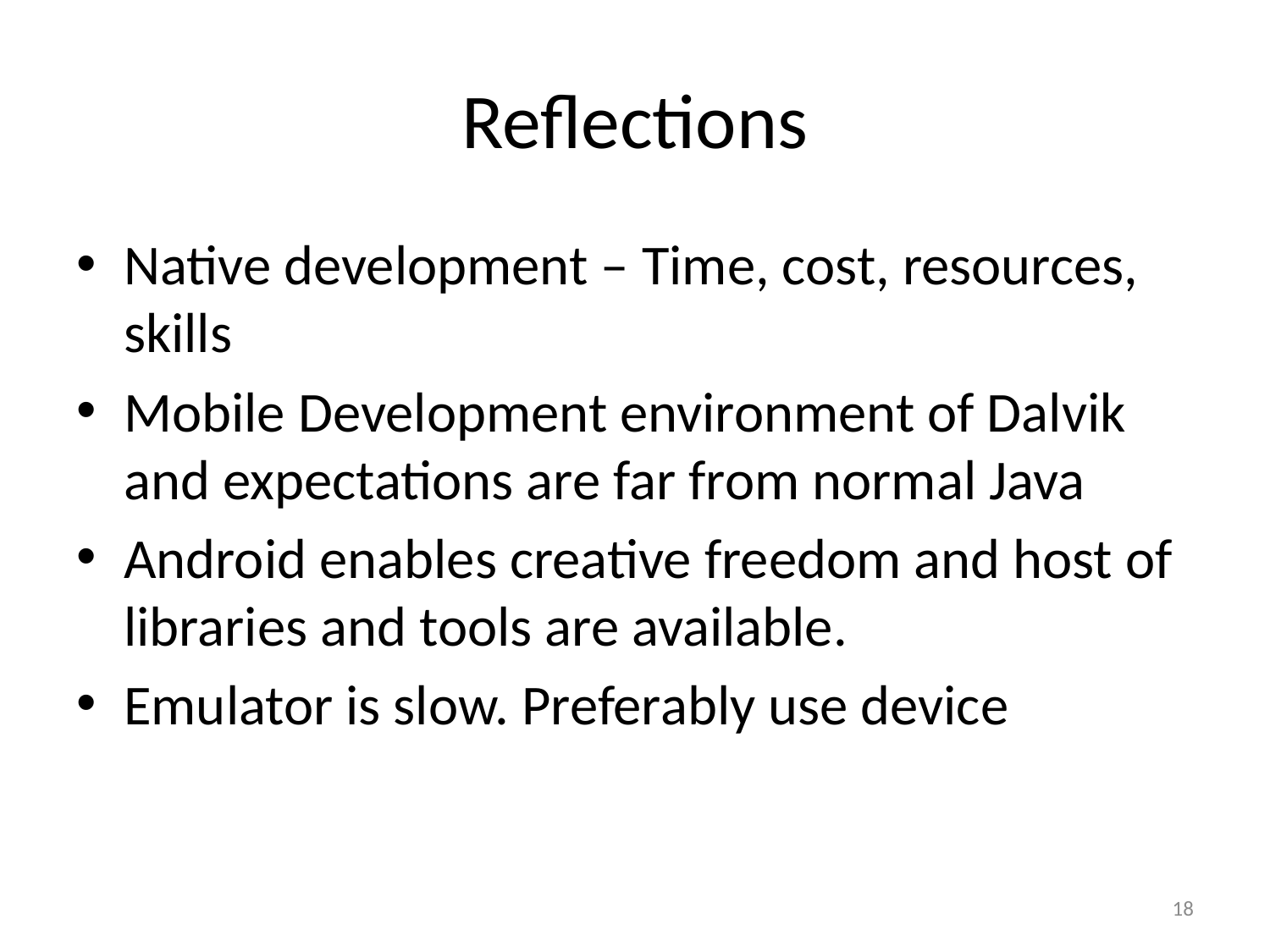

# Reflections
Native development – Time, cost, resources, skills
Mobile Development environment of Dalvik and expectations are far from normal Java
Android enables creative freedom and host of libraries and tools are available.
Emulator is slow. Preferably use device
18